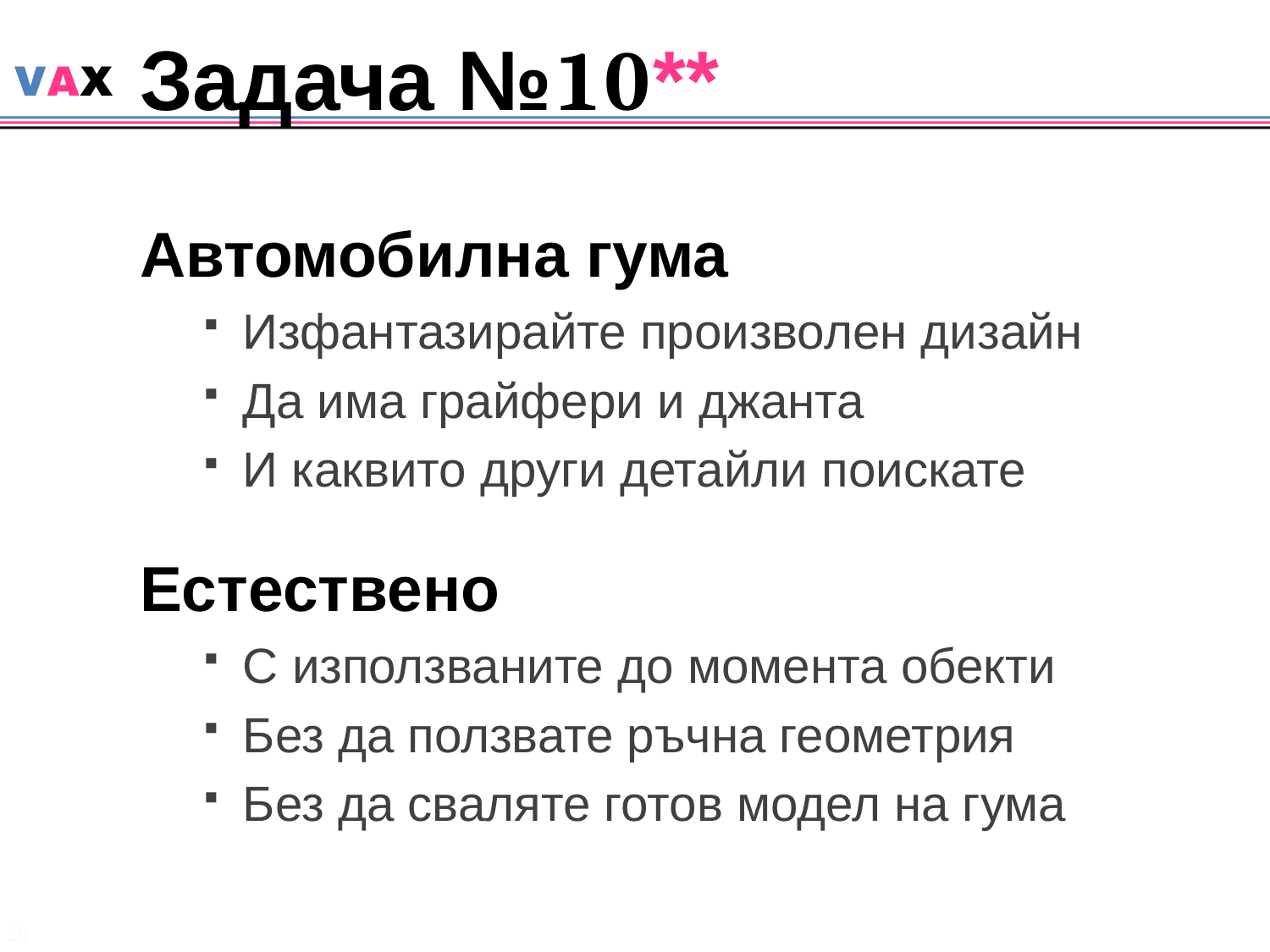

# Задача №10**
Автомобилна гума
Изфантазирайте произволен дизайн
Да има грайфери и джанта
И каквито други детайли поискате
Естествено
С използваните до момента обекти
Без да ползвате ръчна геометрия
Без да сваляте готов модел на гума